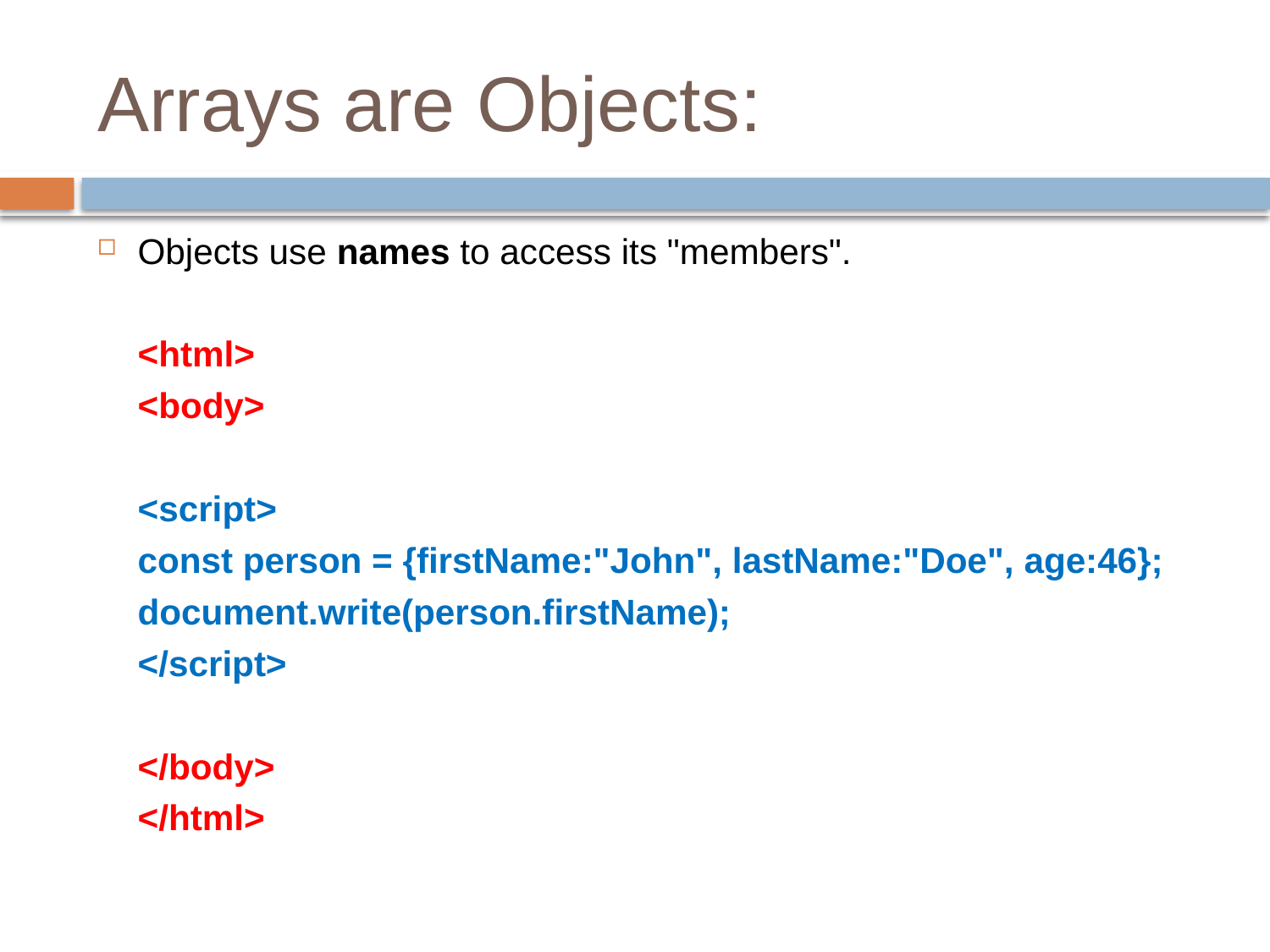

# Arrays are Objects:
Objects use names to access its "members".

	<html>
	<body>

	<script>
	const person = {firstName:"John", lastName:"Doe", age:46};
	document.write(person.firstName);
	</script>

	</body>
	</html>